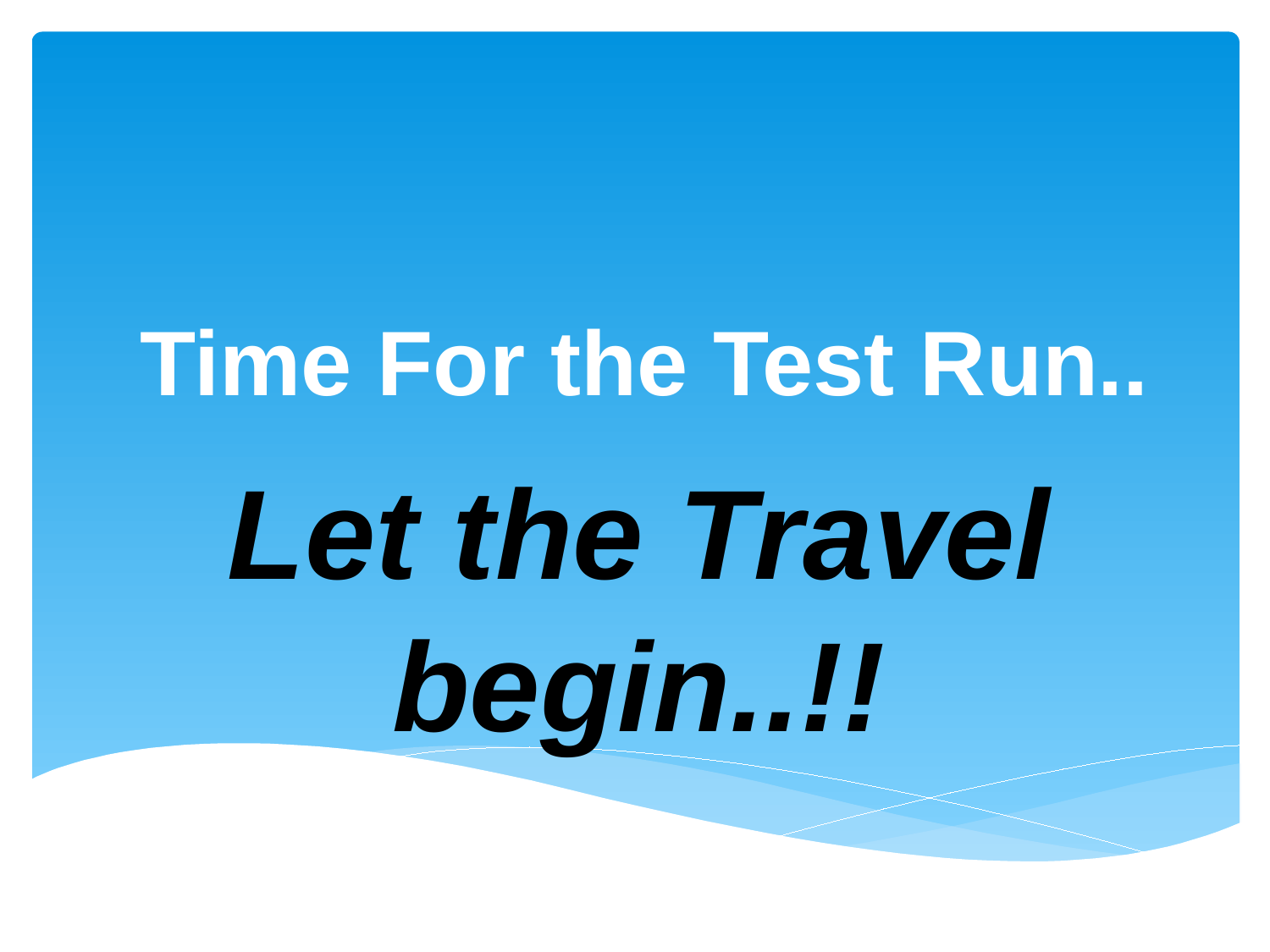

# Time For the Test Run..
Let the Travel begin..!!